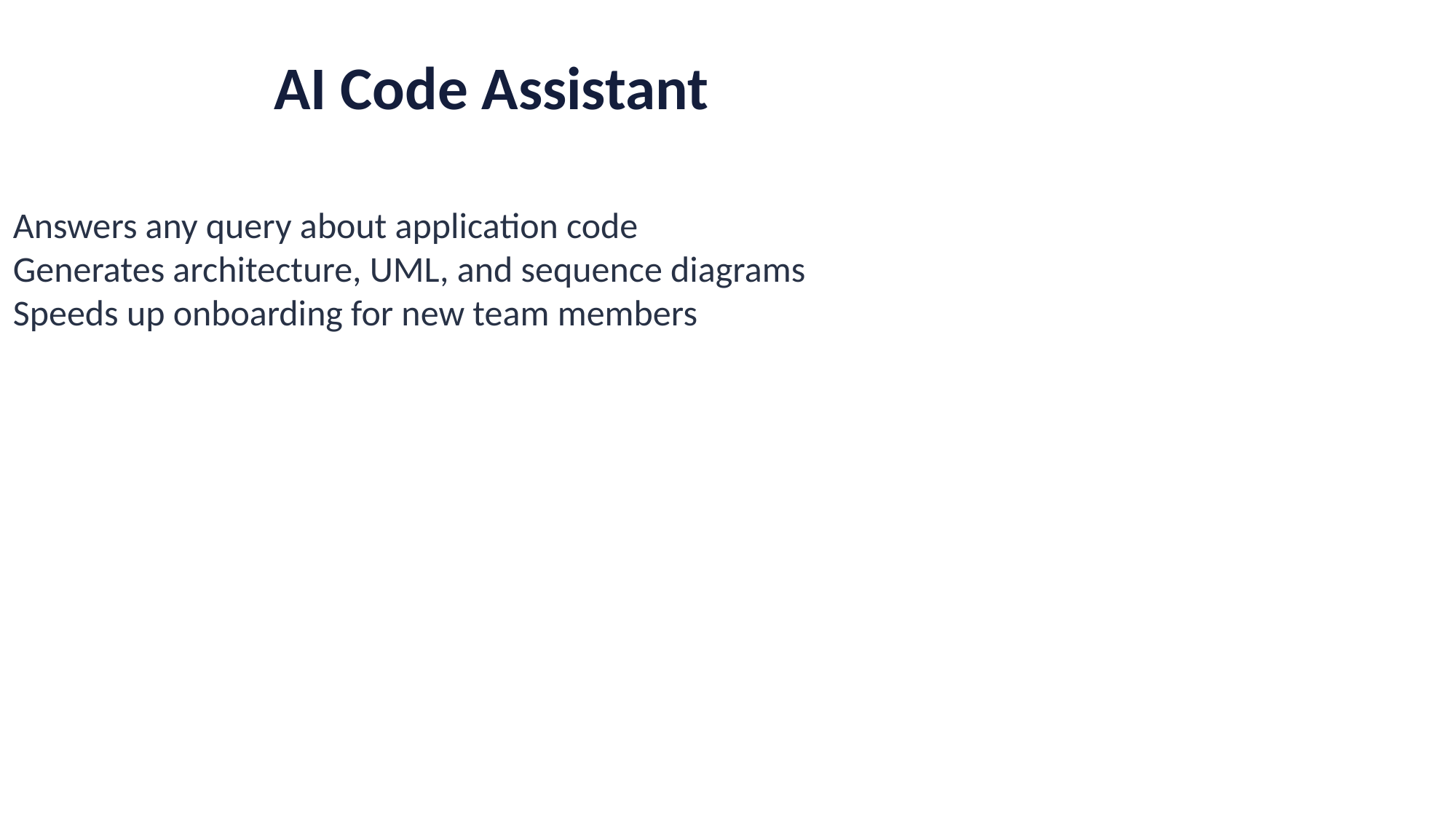

AI Code Assistant

Answers any query about application code
Generates architecture, UML, and sequence diagrams
Speeds up onboarding for new team members